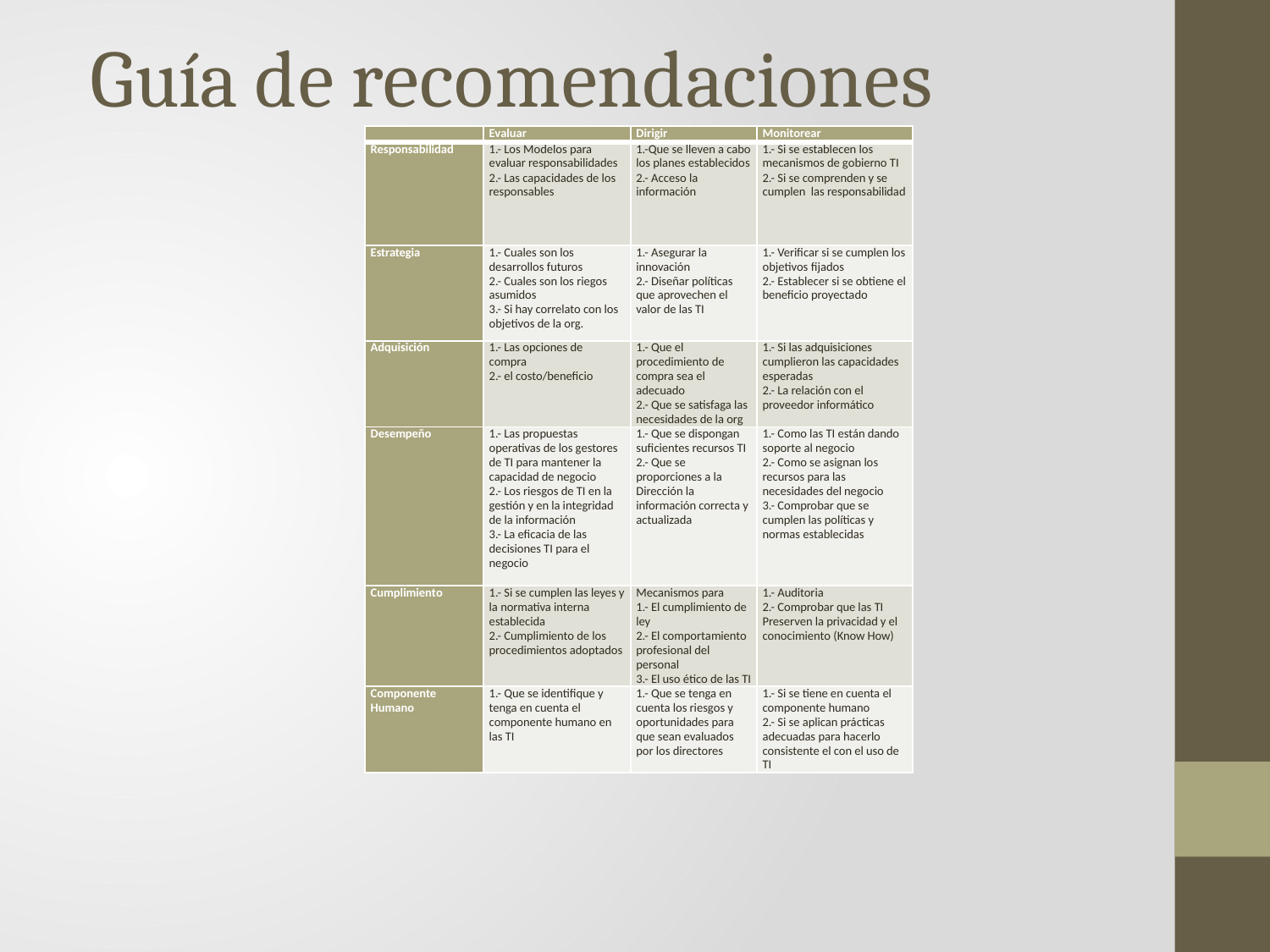

# Guía de recomendaciones
|  | Evaluar | Dirigir | Monitorear |
| --- | --- | --- | --- |
| Responsabilidad | 1.- Los Modelos para evaluar responsabilidades 2.- Las capacidades de los responsables | 1.-Que se lleven a cabo los planes establecidos 2.- Acceso la información | 1.- Si se establecen los mecanismos de gobierno TI 2.- Si se comprenden y se cumplen las responsabilidad |
| Estrategia | 1.- Cuales son los desarrollos futuros 2.- Cuales son los riegos asumidos 3.- Si hay correlato con los objetivos de la org. | 1.- Asegurar la innovación 2.- Diseñar políticas que aprovechen el valor de las TI | 1.- Verificar si se cumplen los objetivos fijados 2.- Establecer si se obtiene el beneficio proyectado |
| Adquisición | 1.- Las opciones de compra 2.- el costo/beneficio | 1.- Que el procedimiento de compra sea el adecuado 2.- Que se satisfaga las necesidades de la org | 1.- Si las adquisiciones cumplieron las capacidades esperadas 2.- La relación con el proveedor informático |
| Desempeño | 1.- Las propuestas operativas de los gestores de TI para mantener la capacidad de negocio 2.- Los riesgos de TI en la gestión y en la integridad de la información 3.- La eficacia de las decisiones TI para el negocio | 1.- Que se dispongan suficientes recursos TI 2.- Que se proporciones a la Dirección la información correcta y actualizada | 1.- Como las TI están dando soporte al negocio 2.- Como se asignan los recursos para las necesidades del negocio 3.- Comprobar que se cumplen las políticas y normas establecidas |
| Cumplimiento | 1.- Si se cumplen las leyes y la normativa interna establecida 2.- Cumplimiento de los procedimientos adoptados | Mecanismos para 1.- El cumplimiento de ley 2.- El comportamiento profesional del personal 3.- El uso ético de las TI | 1.- Auditoria 2.- Comprobar que las TI Preserven la privacidad y el conocimiento (Know How) |
| Componente Humano | 1.- Que se identifique y tenga en cuenta el componente humano en las TI | 1.- Que se tenga en cuenta los riesgos y oportunidades para que sean evaluados por los directores | 1.- Si se tiene en cuenta el componente humano 2.- Si se aplican prácticas adecuadas para hacerlo consistente el con el uso de TI |